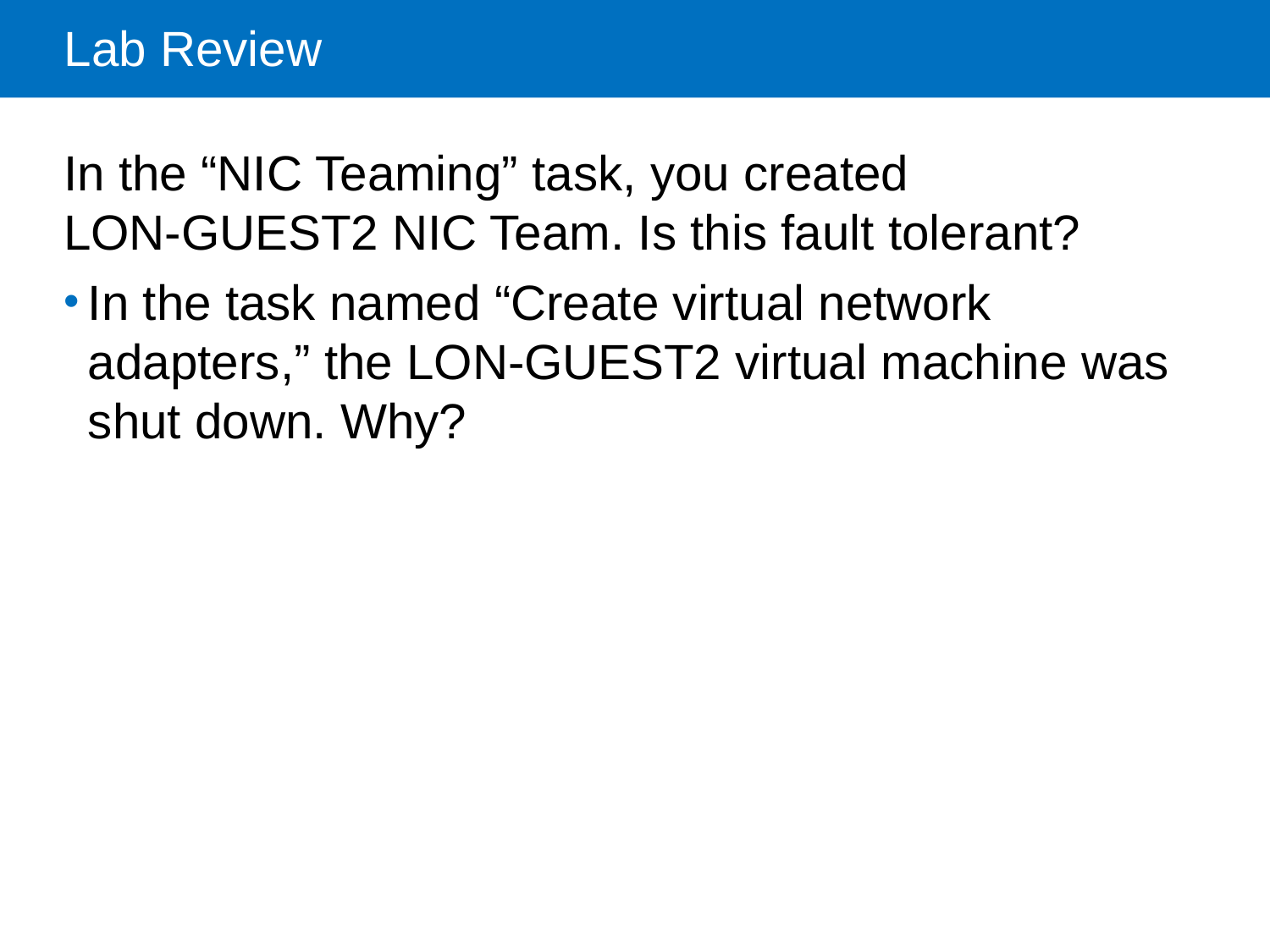

# Lab Review
In the “NIC Teaming” task, you created
LON-GUEST2 NIC Team. Is this fault tolerant?
In the task named “Create virtual network adapters,” the LON-GUEST2 virtual machine was shut down. Why?